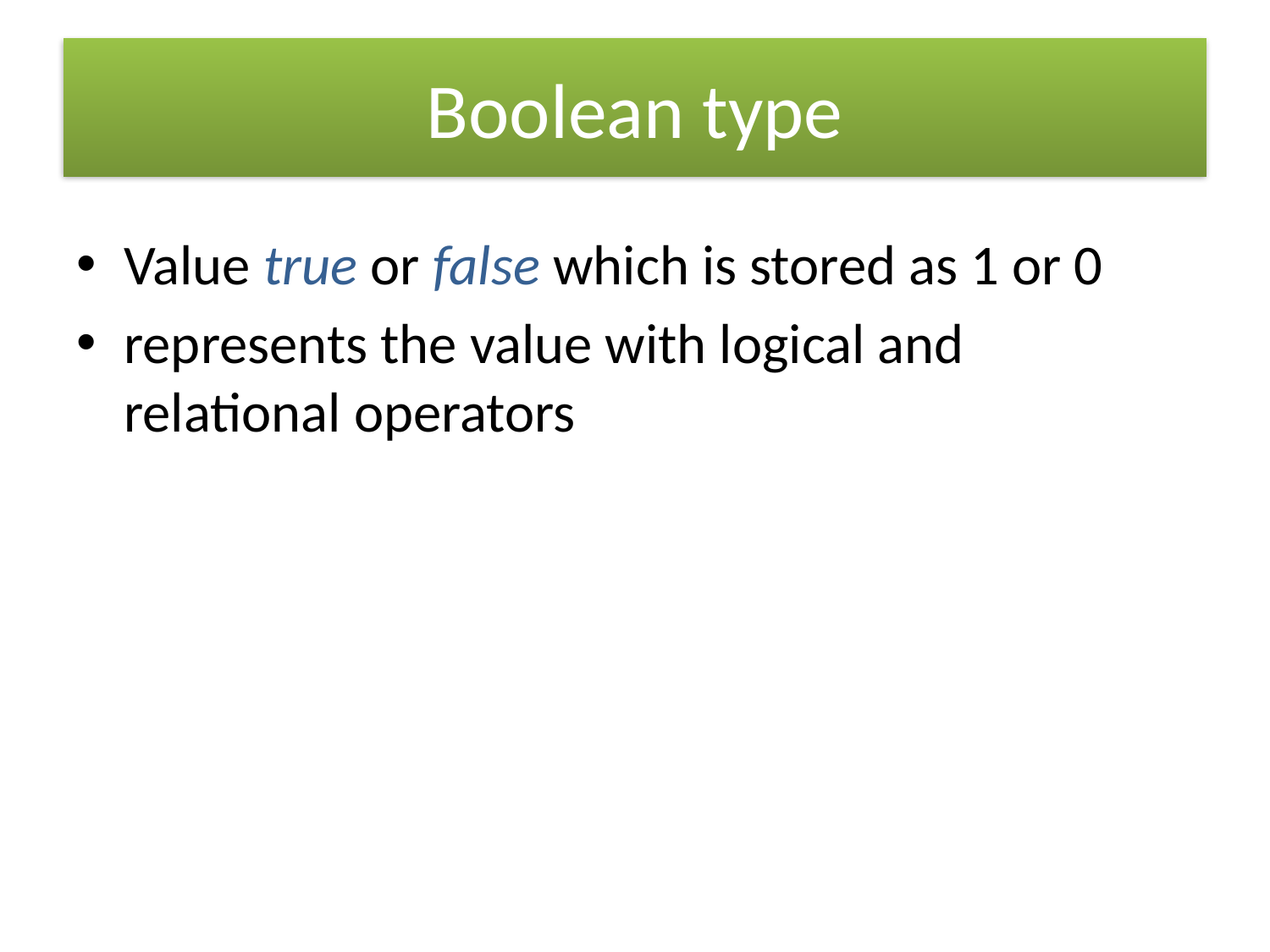

# Boolean type
Value true or false which is stored as 1 or 0
represents the value with logical and relational operators